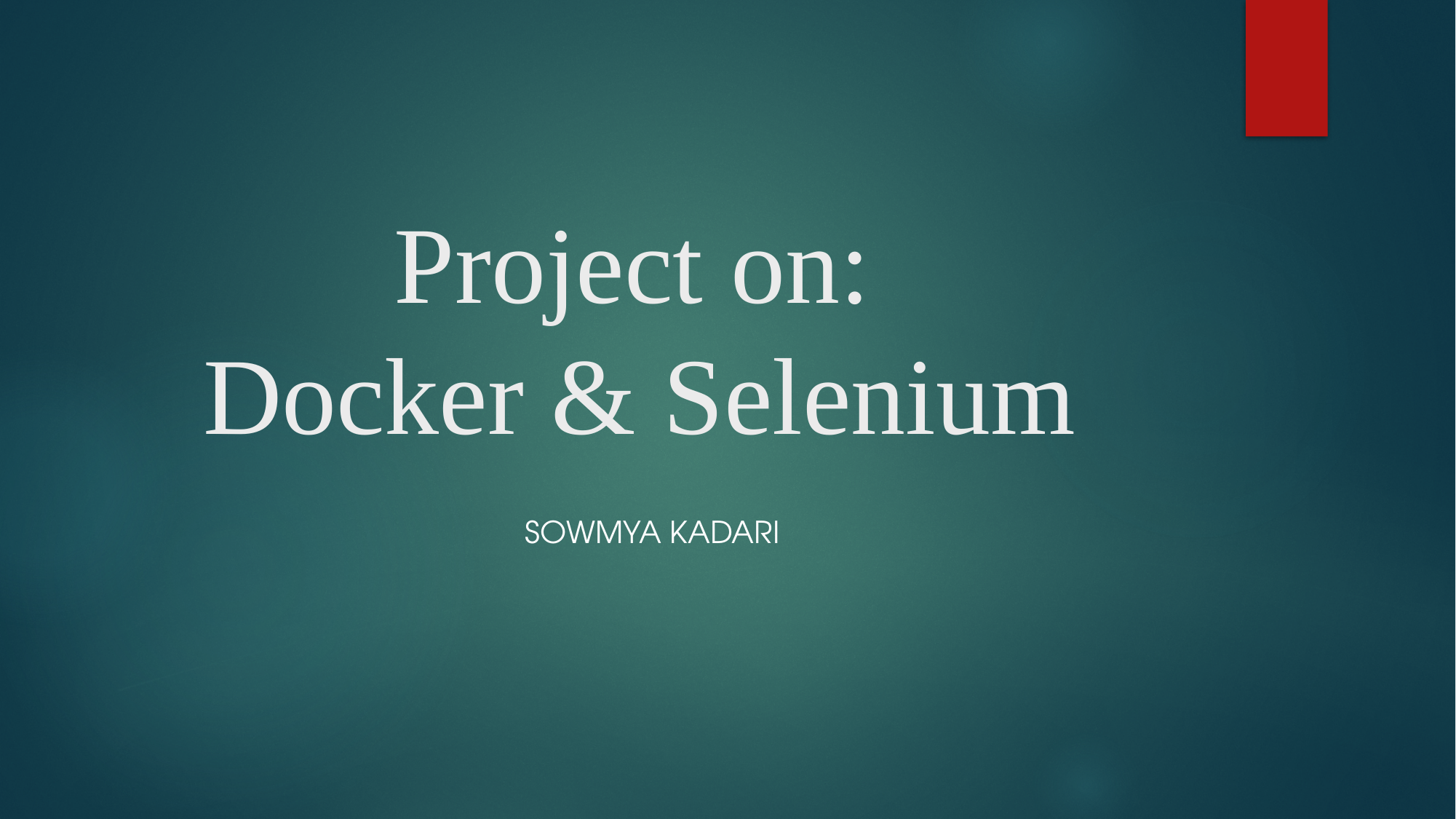

# Project on: Docker & Selenium
                                             Sowmya kadari